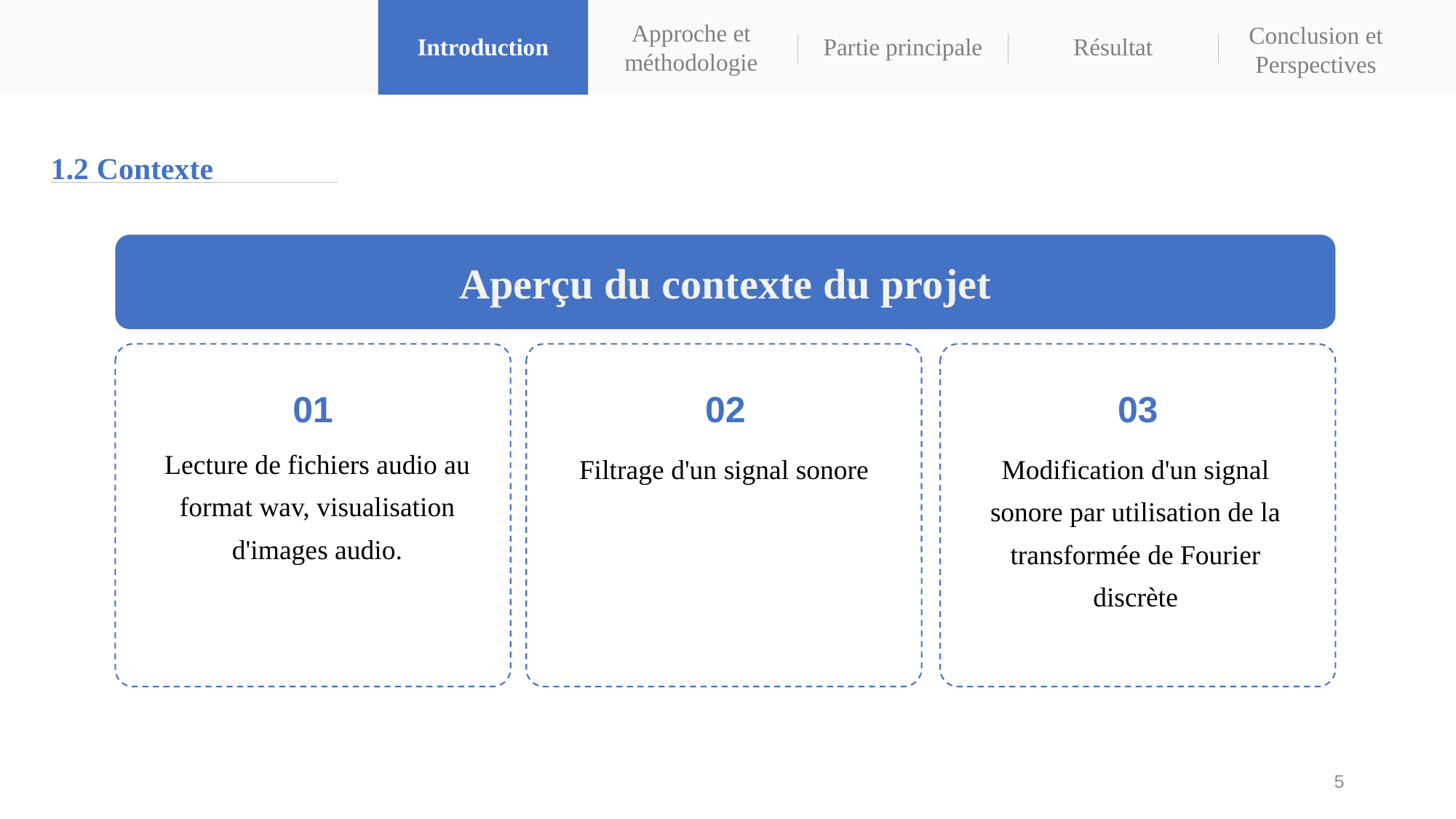

Approche et méthodologie

Conclusion et Perspectives

Introduction
Partie principale
Résultat
1.2 Contexte
Aperçu du contexte du projet

01
02
03
Lecture de fichiers audio au format wav, visualisation d'images audio.
Filtrage d'un signal sonore
Modification d'un signal sonore par utilisation de la transformée de Fourier discrète
5